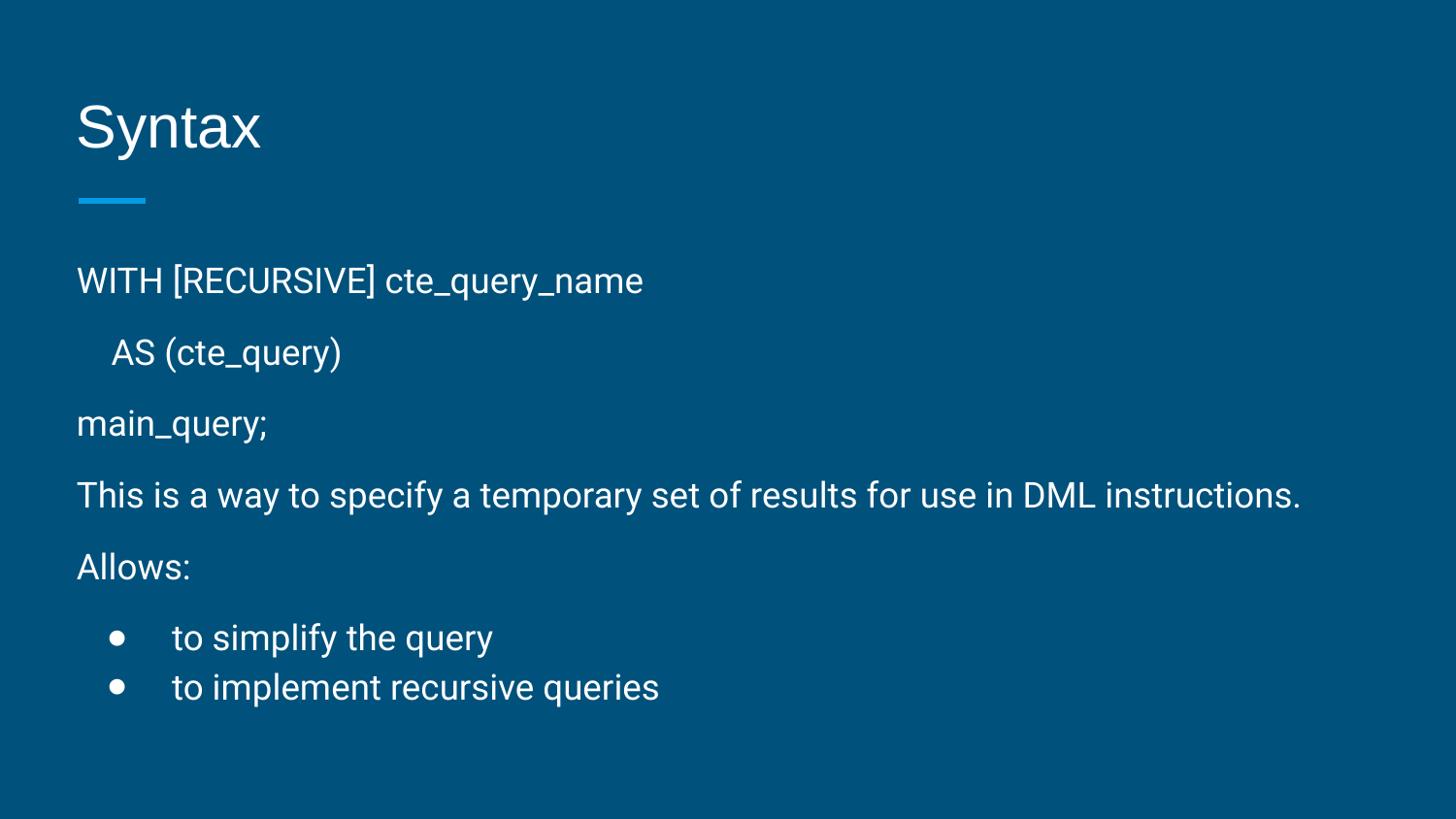

# Syntax
WITH [RECURSIVE] cte_query_name
    AS (cte_query)
main_query;
This is a way to specify a temporary set of results for use in DML instructions.
Allows:
to simplify the query
to implement recursive queries